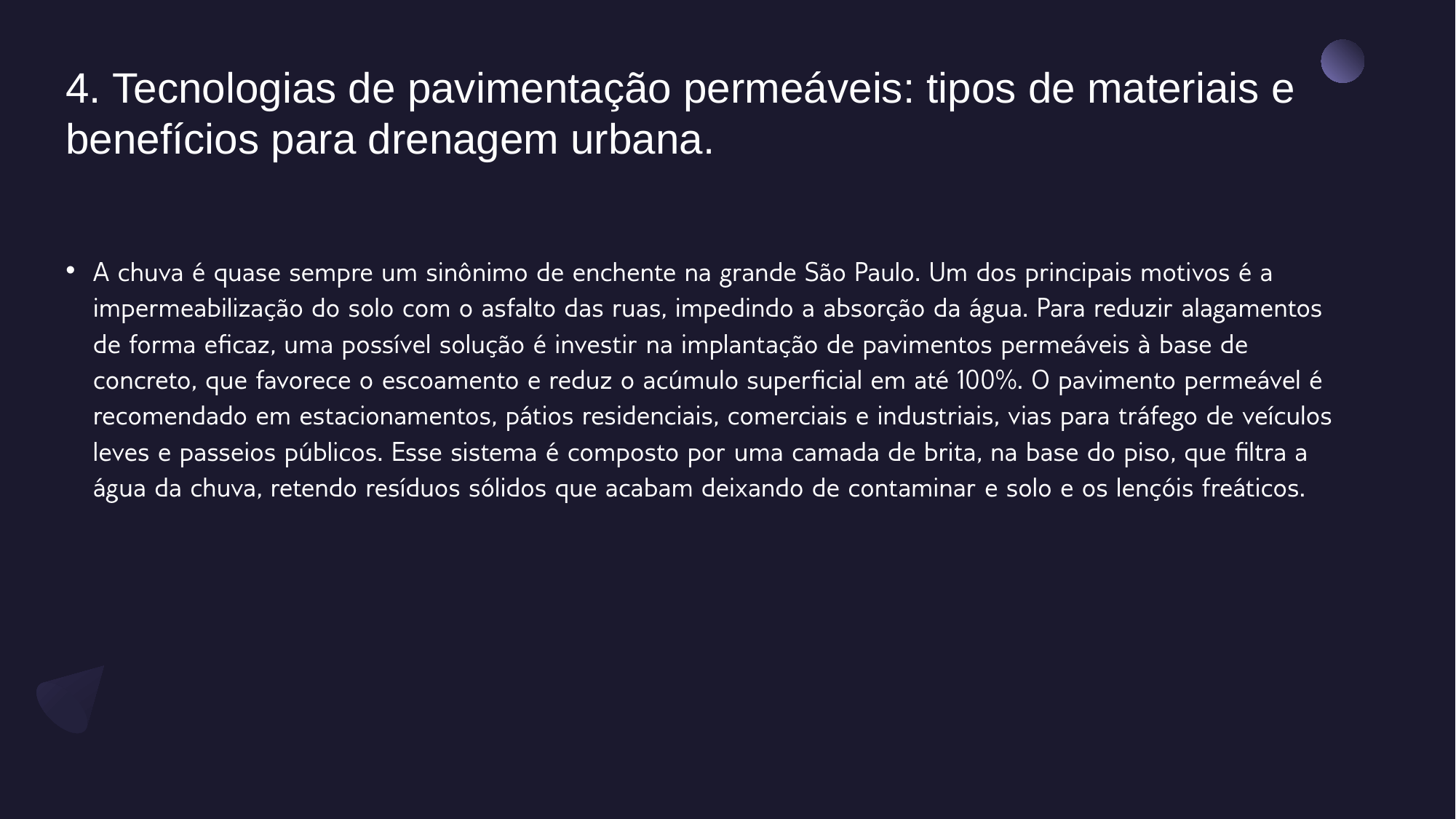

# 4. Tecnologias de pavimentação permeáveis: tipos de materiais e benefícios para drenagem urbana.
A chuva é quase sempre um sinônimo de enchente na grande São Paulo. Um dos principais motivos é a impermeabilização do solo com o asfalto das ruas, impedindo a absorção da água. Para reduzir alagamentos de forma eficaz, uma possível solução é investir na implantação de pavimentos permeáveis à base de concreto, que favorece o escoamento e reduz o acúmulo superficial em até 100%. O pavimento permeável é recomendado em estacionamentos, pátios residenciais, comerciais e industriais, vias para tráfego de veículos leves e passeios públicos. Esse sistema é composto por uma camada de brita, na base do piso, que filtra a água da chuva, retendo resíduos sólidos que acabam deixando de contaminar e solo e os lençóis freáticos.